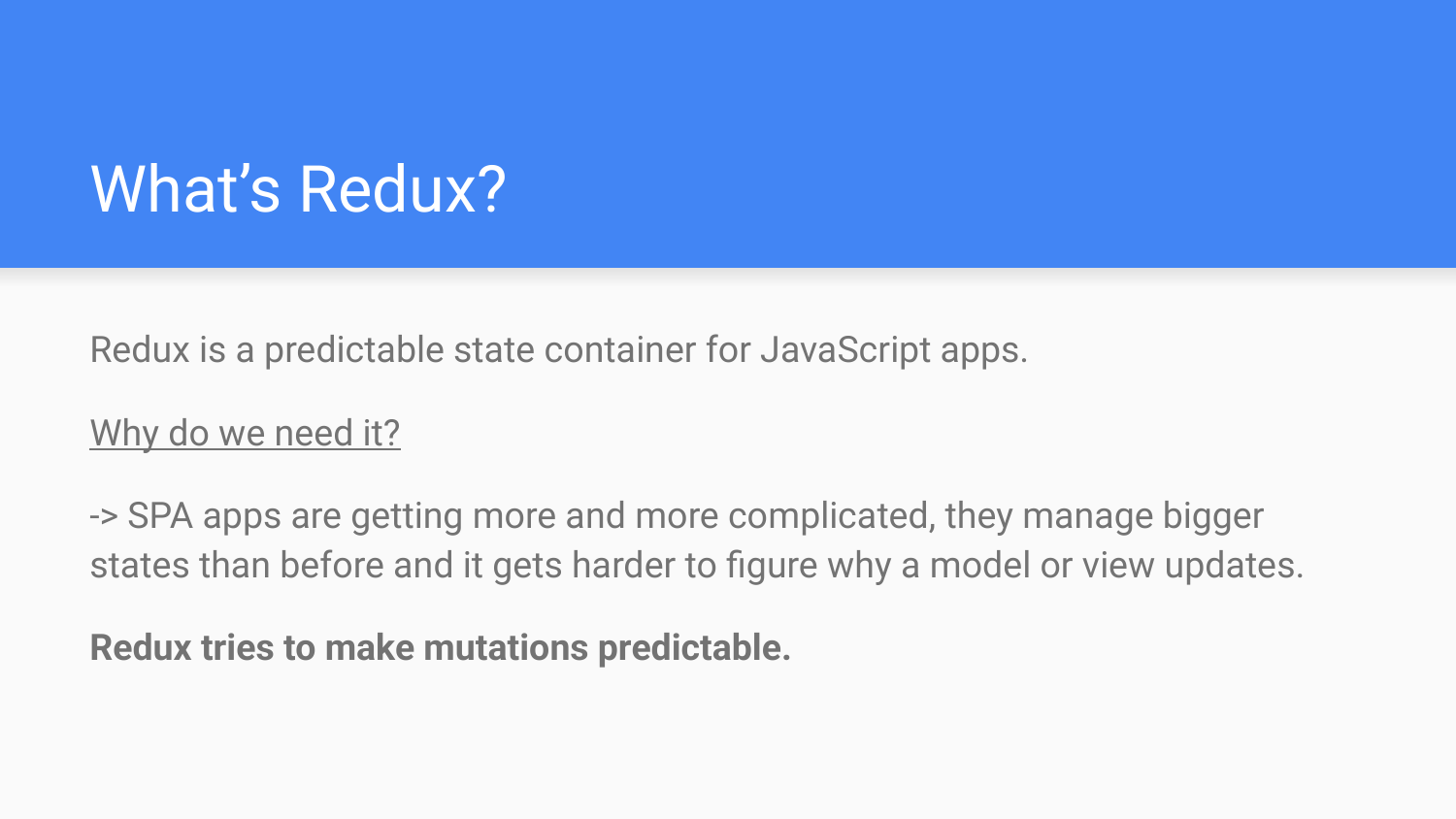

# What’s Redux?
Redux is a predictable state container for JavaScript apps.
Why do we need it?
-> SPA apps are getting more and more complicated, they manage bigger states than before and it gets harder to figure why a model or view updates.
Redux tries to make mutations predictable.